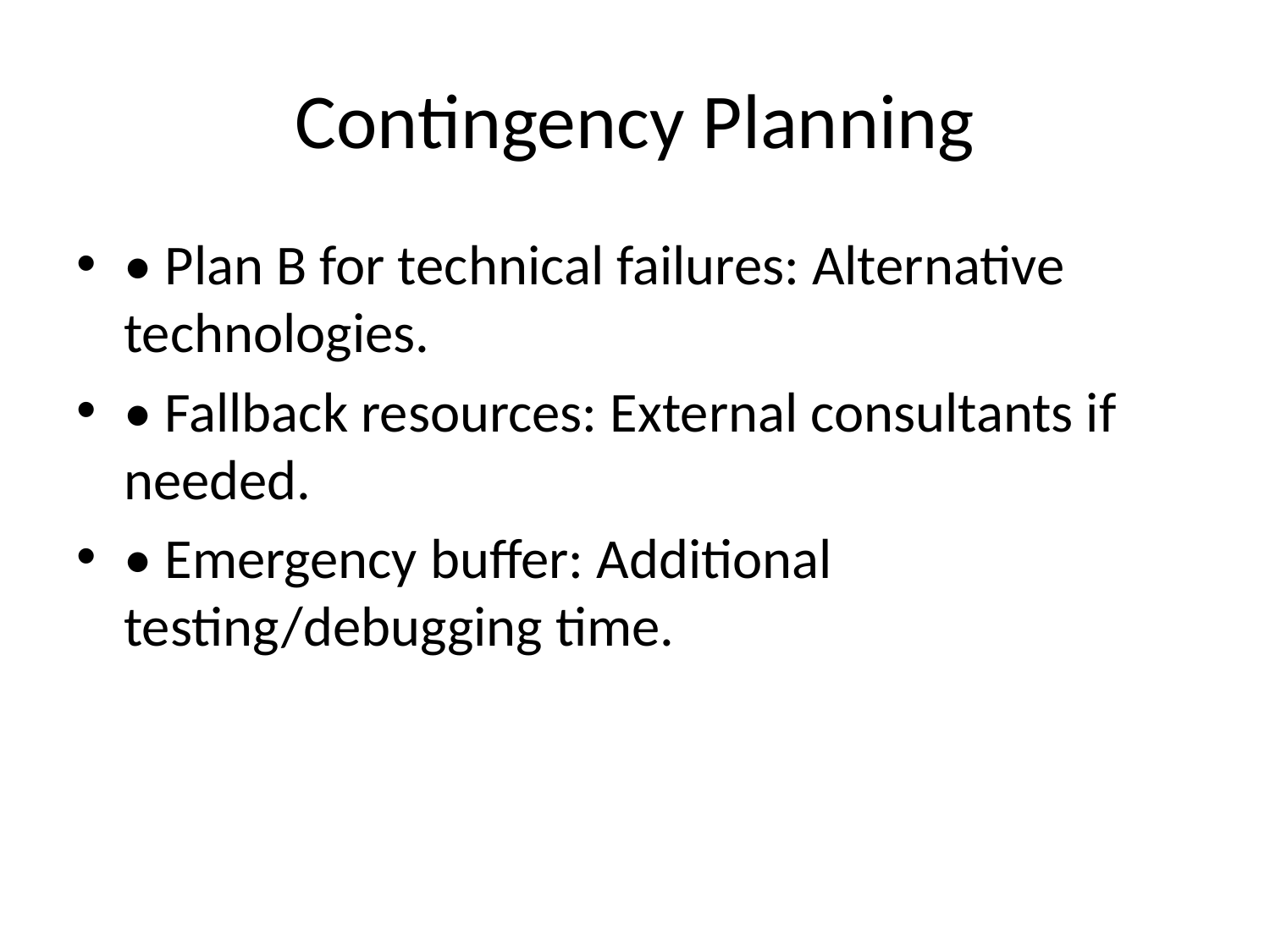

# Contingency Planning
• Plan B for technical failures: Alternative technologies.
• Fallback resources: External consultants if needed.
• Emergency buffer: Additional testing/debugging time.